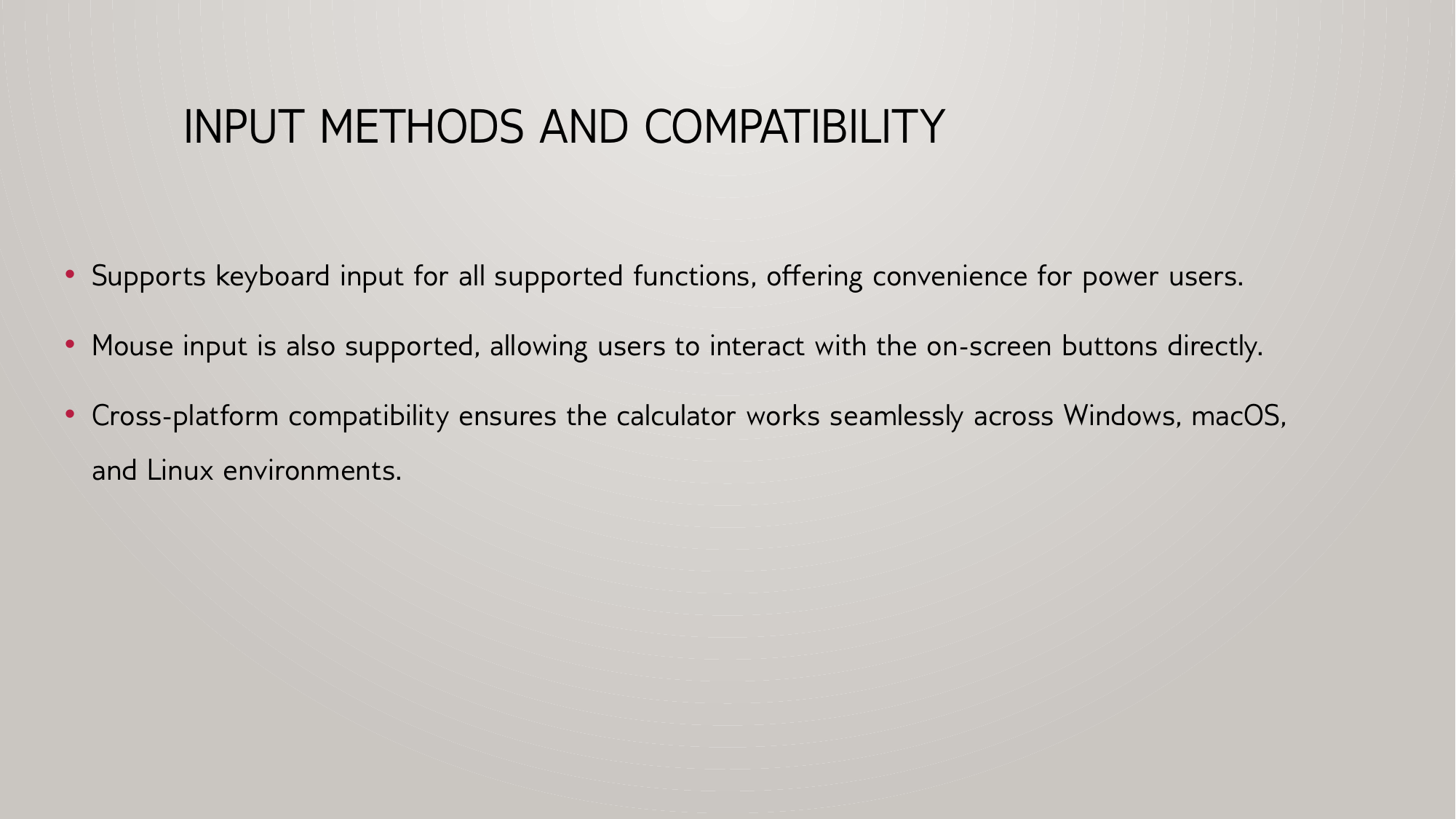

# Input Methods and Compatibility
Supports keyboard input for all supported functions, offering convenience for power users.
Mouse input is also supported, allowing users to interact with the on-screen buttons directly.
Cross-platform compatibility ensures the calculator works seamlessly across Windows, macOS, and Linux environments.